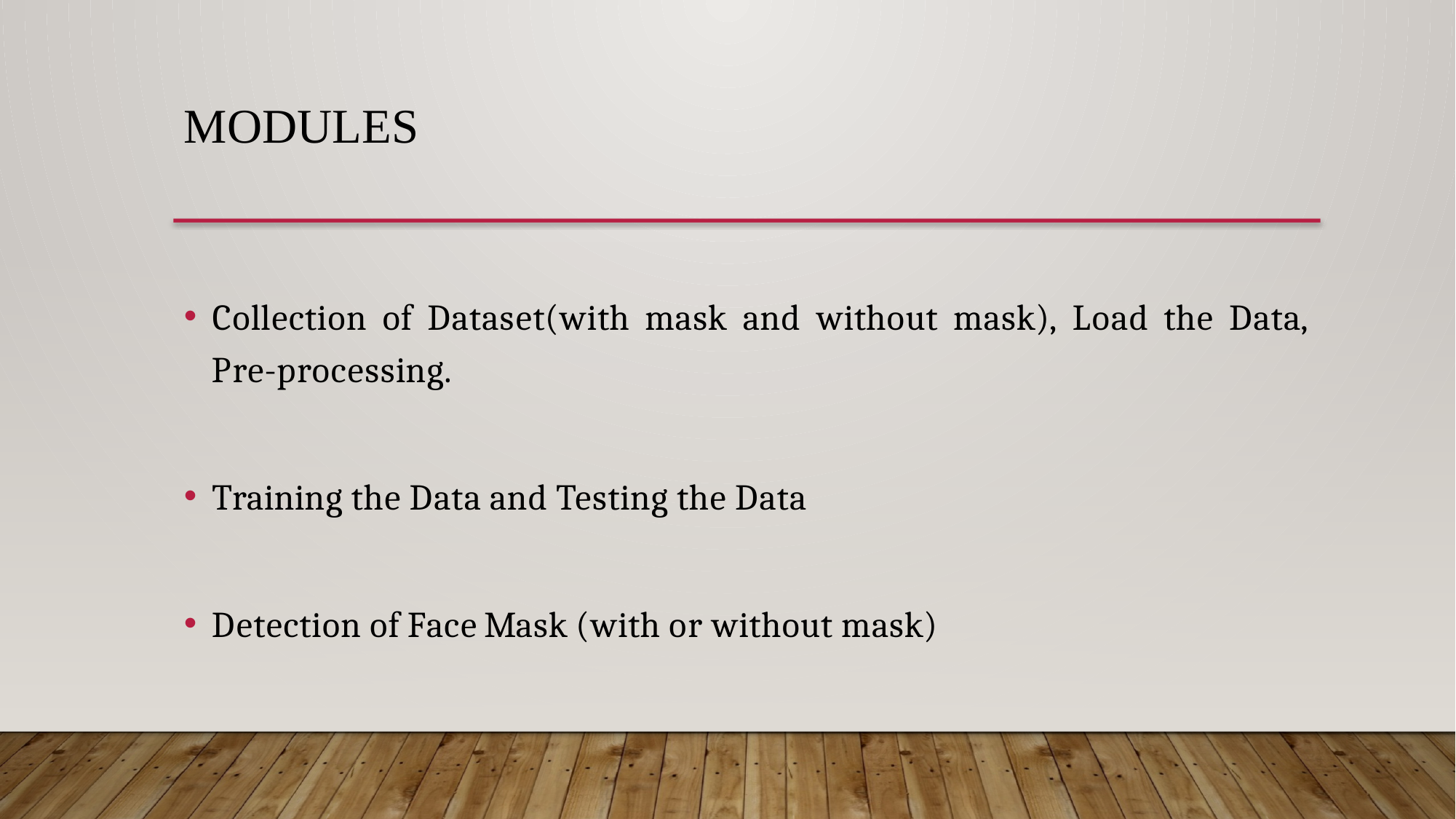

# Modules

Collection of Dataset(with mask and without mask), Load the Data, Pre-processing.

Training the Data and Testing the Data

Detection of Face Mask (with or without mask)